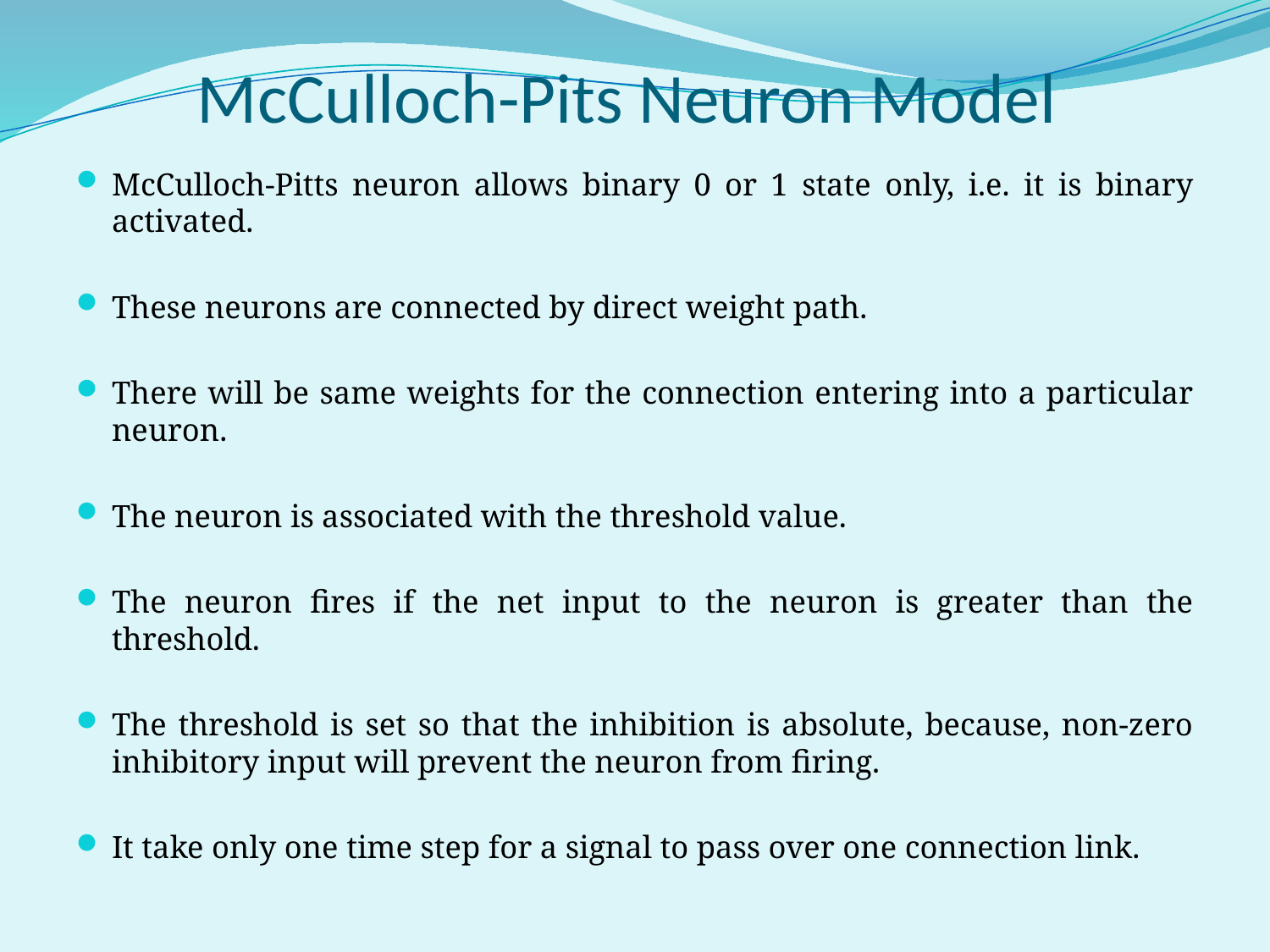

# McCulloch-Pits Neuron Model
McCulloch-Pitts neuron allows binary 0 or 1 state only, i.e. it is binary activated.

These neurons are connected by direct weight path.

There will be same weights for the connection entering into a particular neuron.

The neuron is associated with the threshold value.

The neuron fires if the net input to the neuron is greater than the threshold.

The threshold is set so that the inhibition is absolute, because, non-zero inhibitory input will prevent the neuron from firing.

It take only one time step for a signal to pass over one connection link.